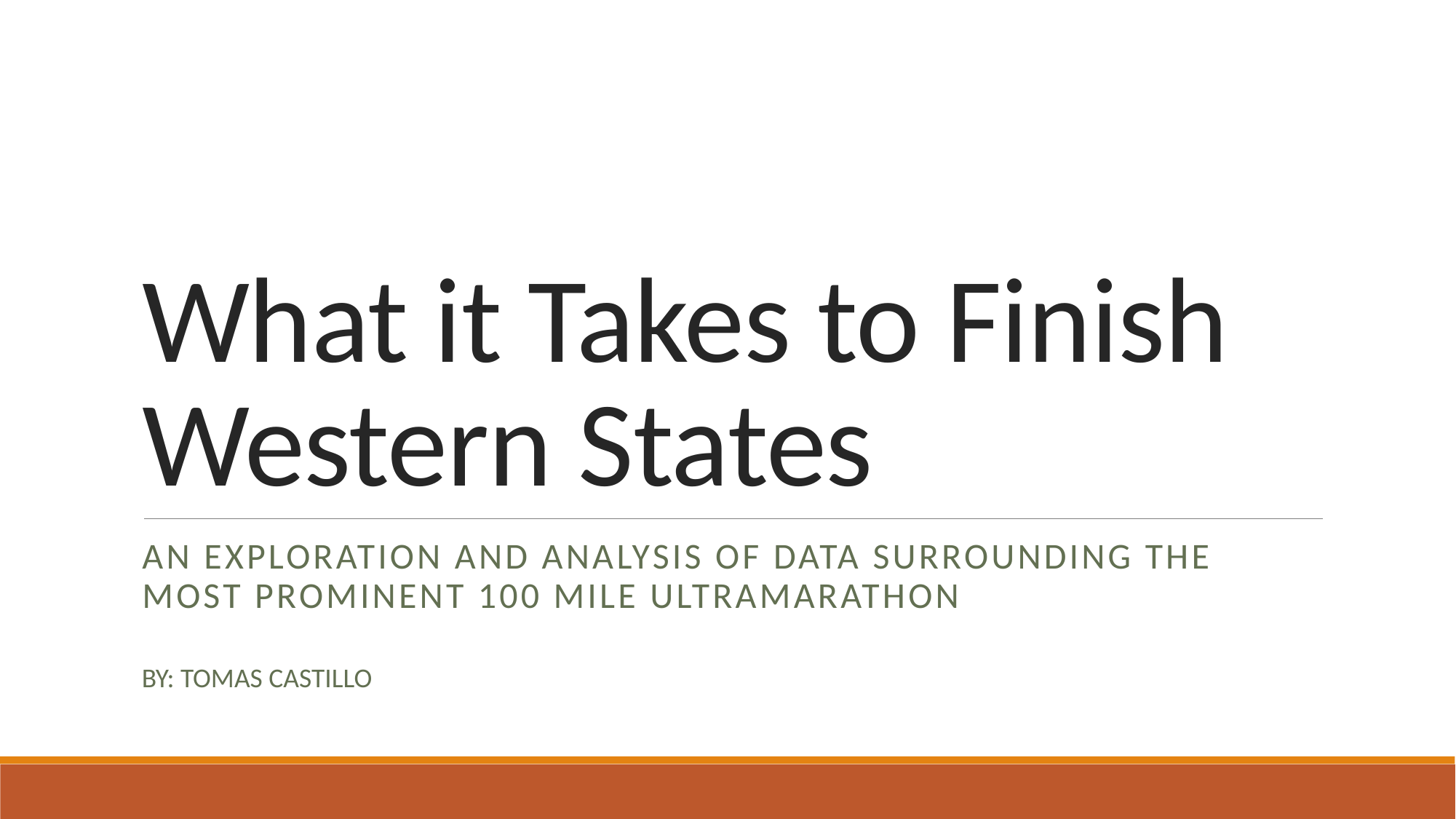

# What it Takes to Finish Western States
An exploration and analysis of data surrounding the most prominent 100 mile ultramarathon
BY: TOMAS CASTILLO